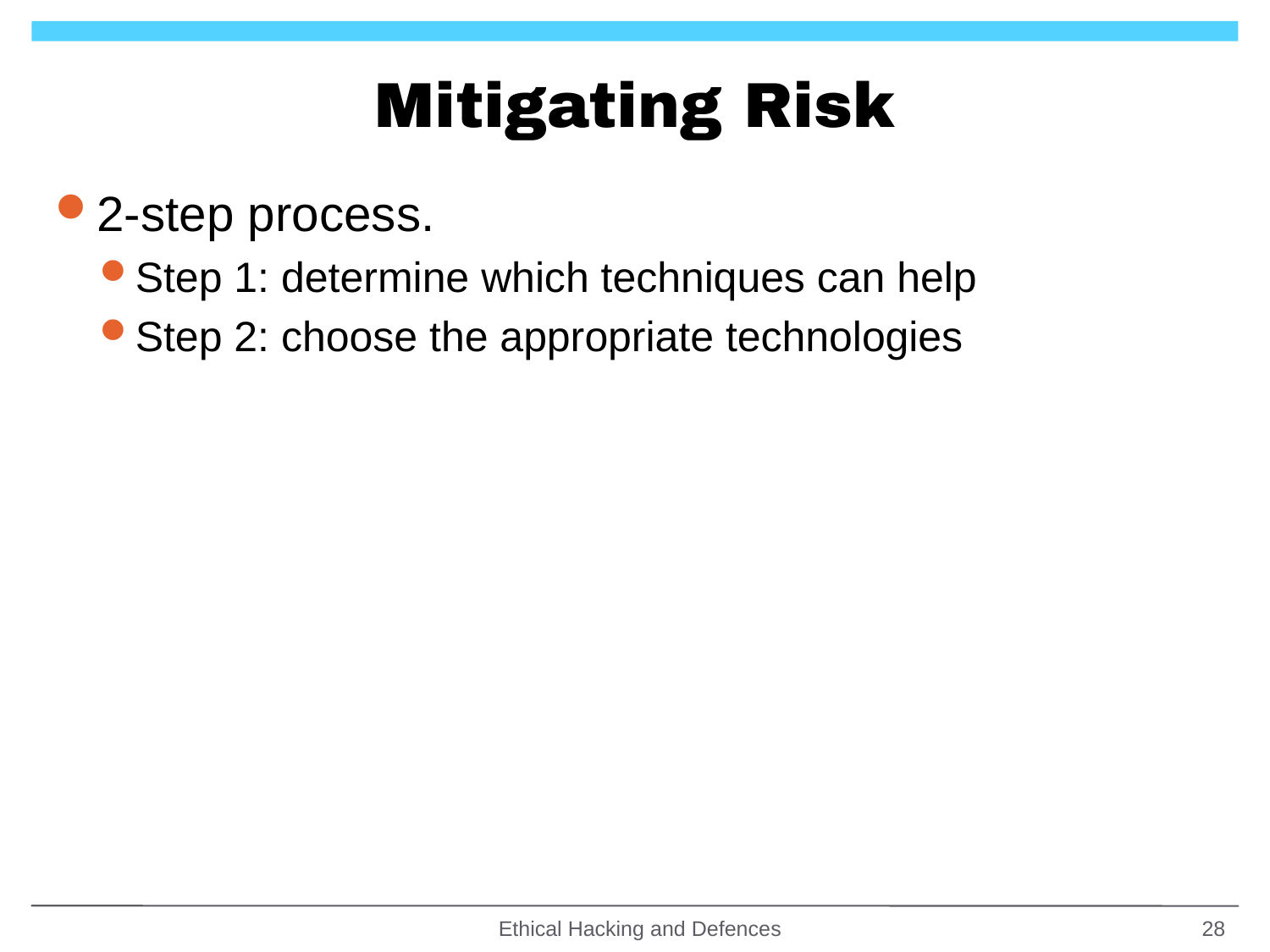

# Mitigating Risk
2-step process.
Step 1: determine which techniques can help
Step 2: choose the appropriate technologies
Ethical Hacking and Defences
28